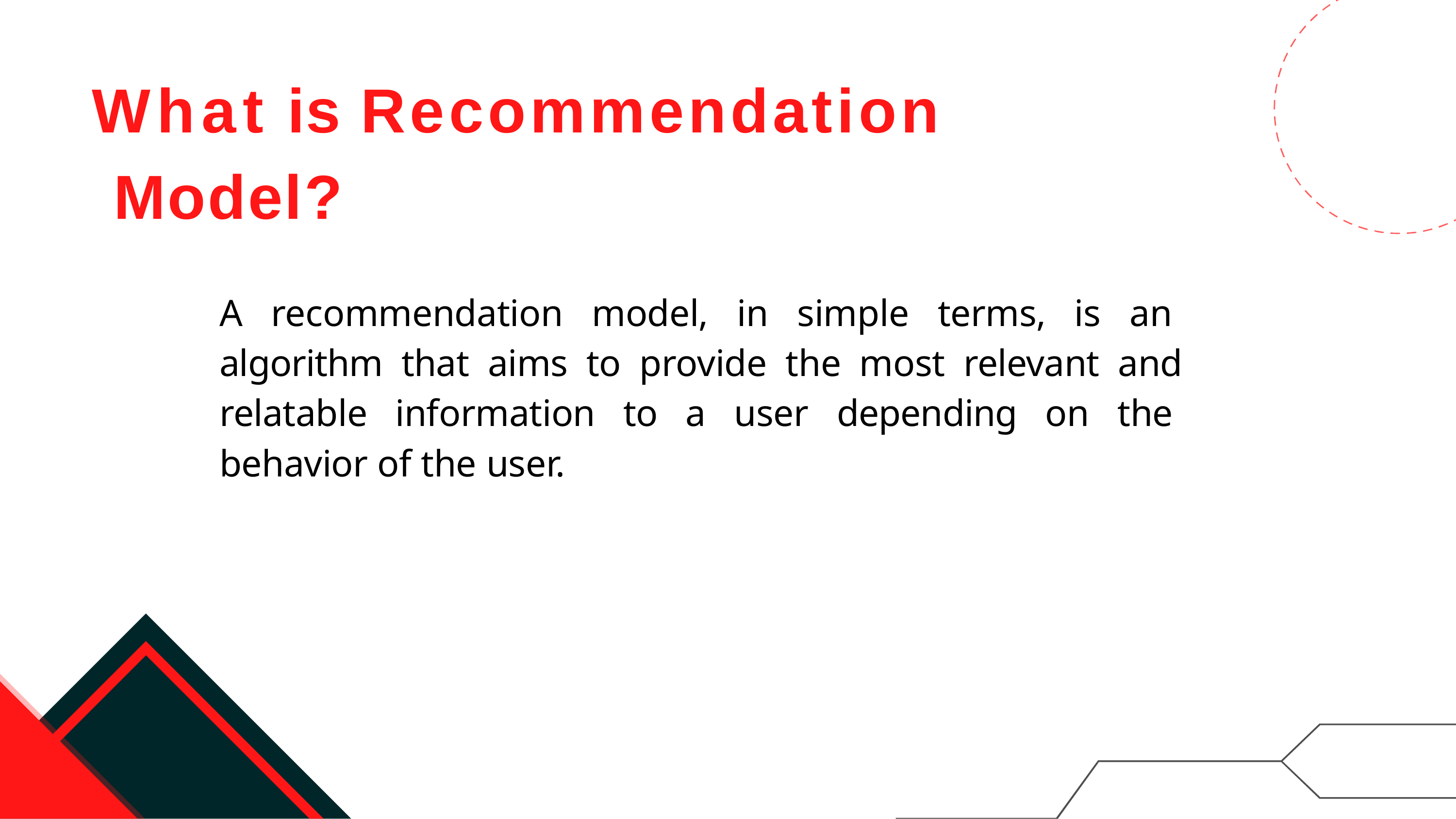

# What is Recommendation  Model?
A recommendation model, in simple terms, is an  algorithm that aims to provide the most relevant and  relatable information to a user depending on the  behavior of the user.